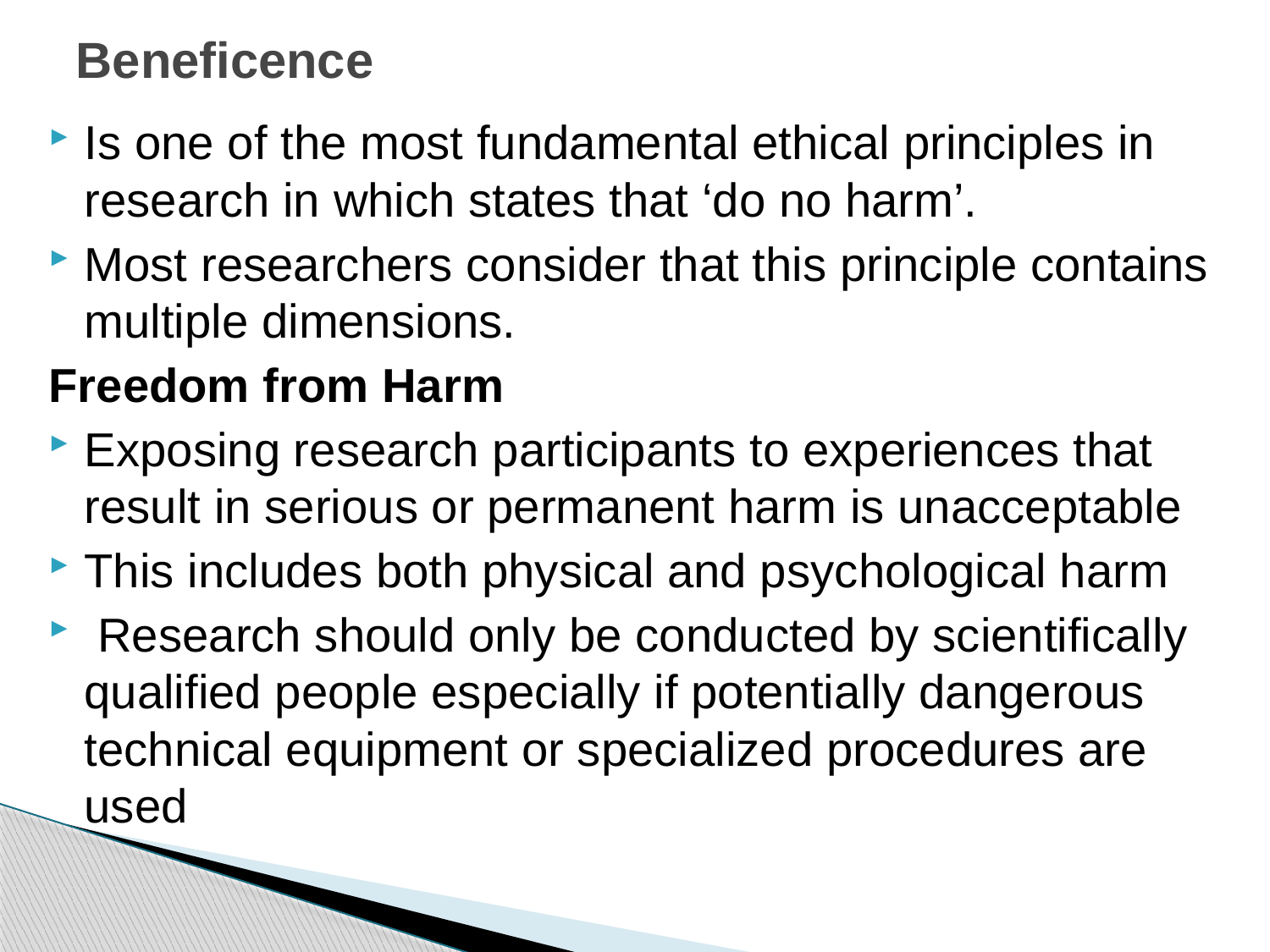

# Beneficence
Is one of the most fundamental ethical principles in research in which states that ‘do no harm’.
Most researchers consider that this principle contains multiple dimensions.
Freedom from Harm
Exposing research participants to experiences that result in serious or permanent harm is unacceptable
This includes both physical and psychological harm
 Research should only be conducted by scientifically qualified people especially if potentially dangerous technical equipment or specialized procedures are used